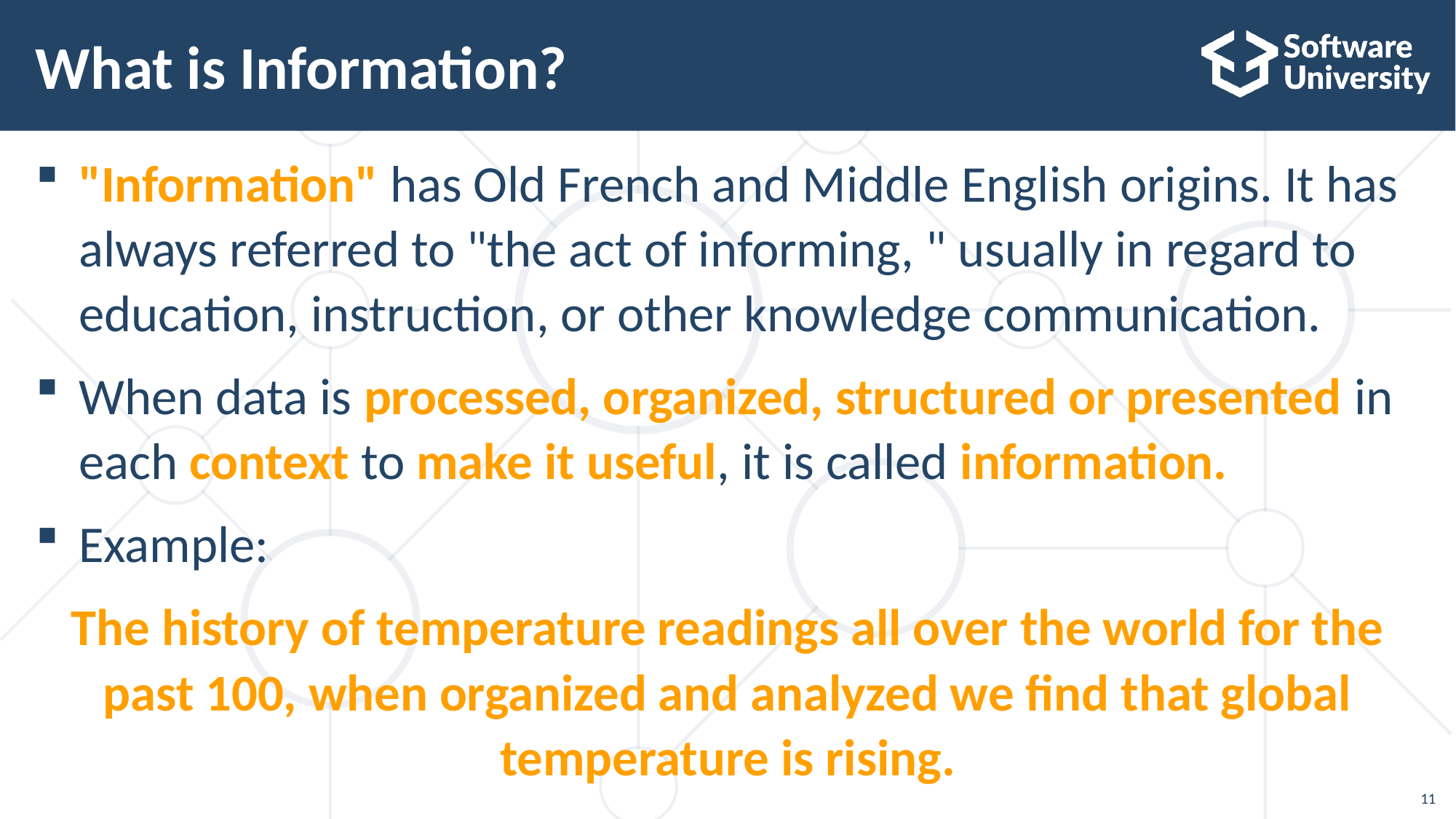

# What is Information?
"Information" has Old French and Middle English origins. It has always referred to "the act of informing, " usually in regard to education, instruction, or other knowledge communication.
When data is processed, organized, structured or presented in each context to make it useful, it is called information.
Example:
The history of temperature readings all over the world for the past 100, when organized and analyzed we find that global temperature is rising.
11